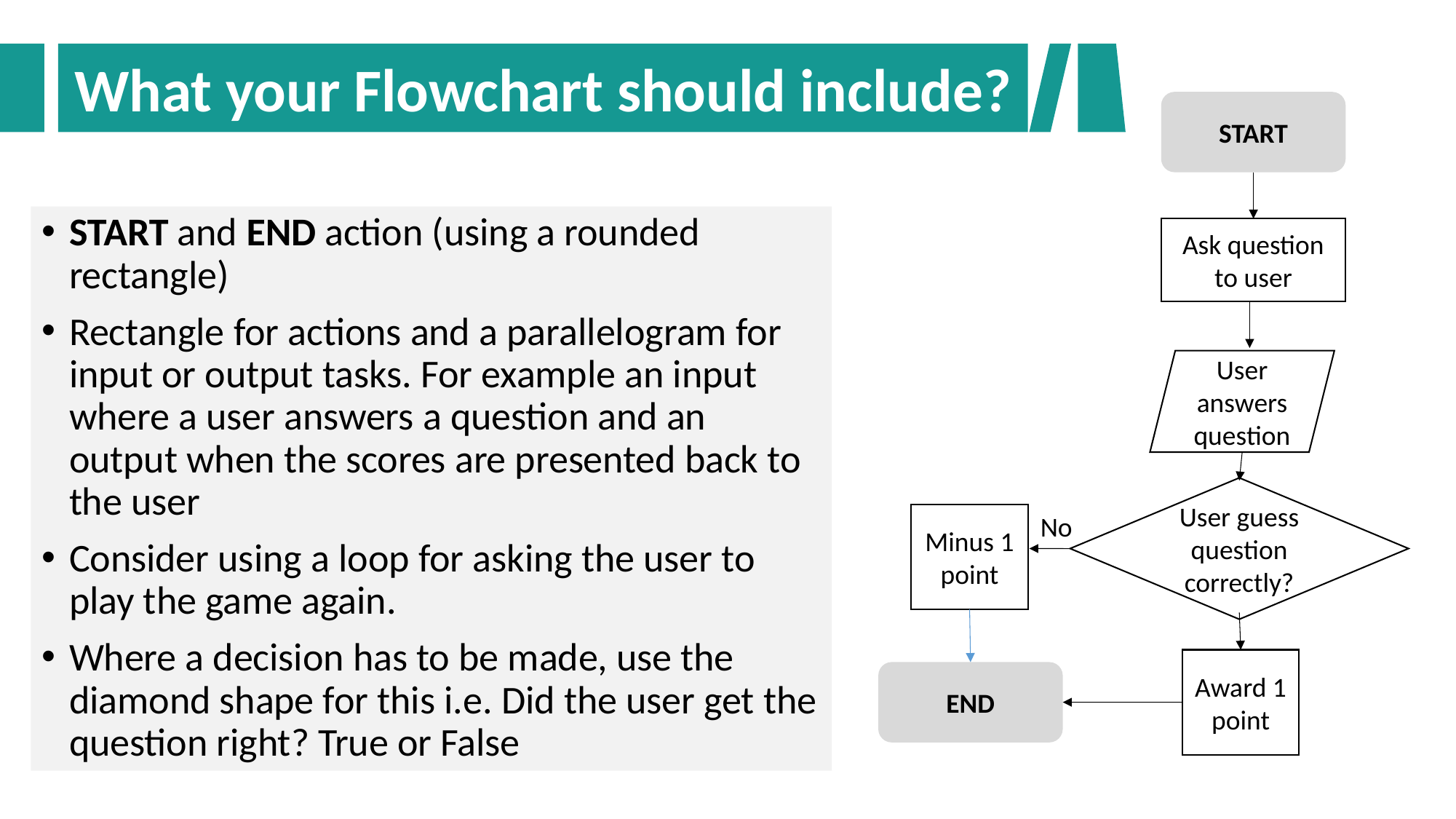

What your Flowchart should include?

START
START and END action (using a rounded rectangle)
Rectangle for actions and a parallelogram for input or output tasks. For example an input where a user answers a question and an output when the scores are presented back to the user
Consider using a loop for asking the user to play the game again.
Where a decision has to be made, use the diamond shape for this i.e. Did the user get the question right? True or False
Ask question to user
User answers question
User guess question correctly?
No
Minus 1 point
Award 1 point
END